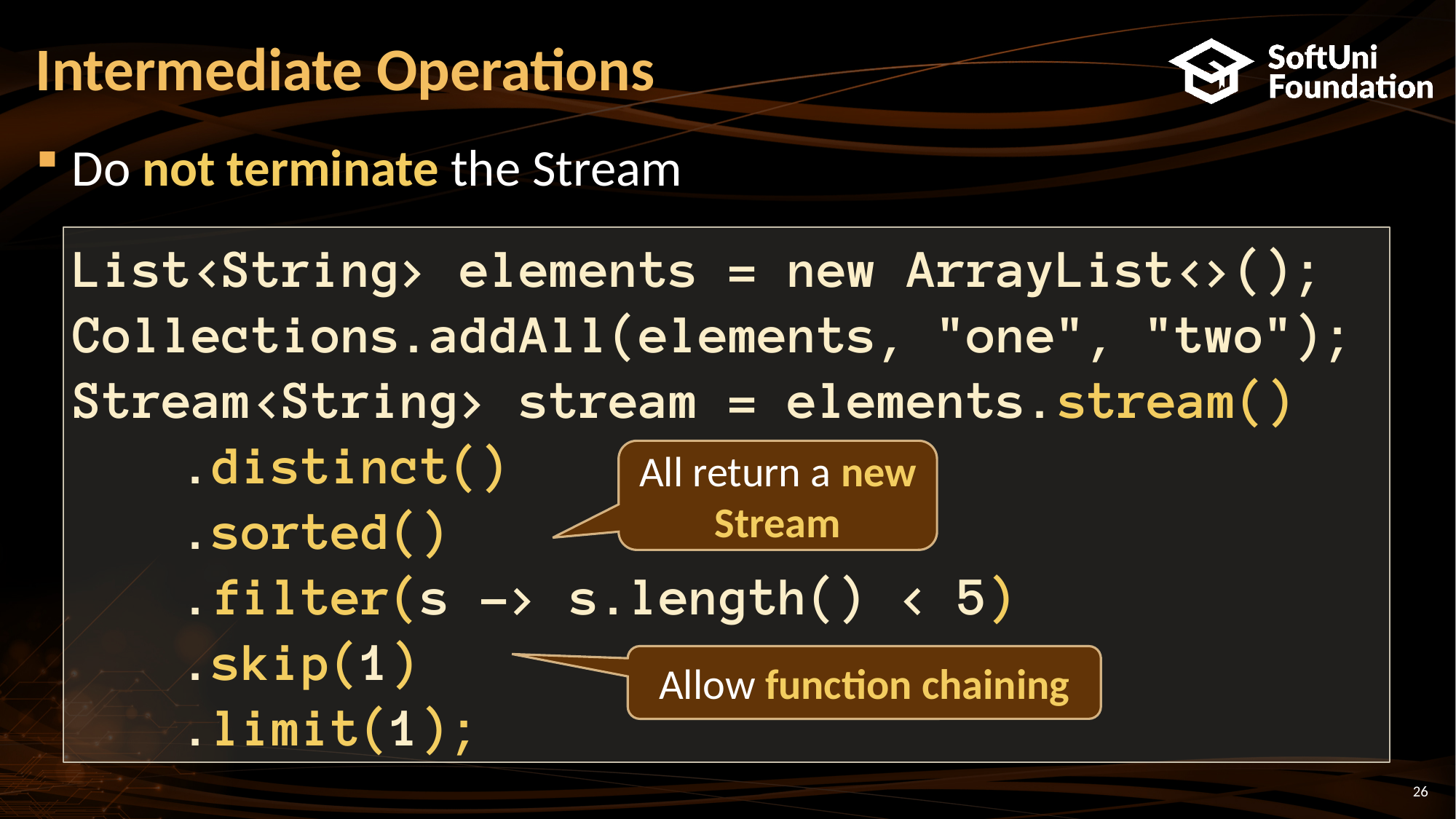

# Intermediate Operations
Do not terminate the Stream
List<String> elements = new ArrayList<>();
Collections.addAll(elements, "one", "two");
Stream<String> stream = elements.stream()
	.distinct()
	.sorted()
	.filter(s -> s.length() < 5)
	.skip(1)
	.limit(1);
All return a new Stream
Allow function chaining
26